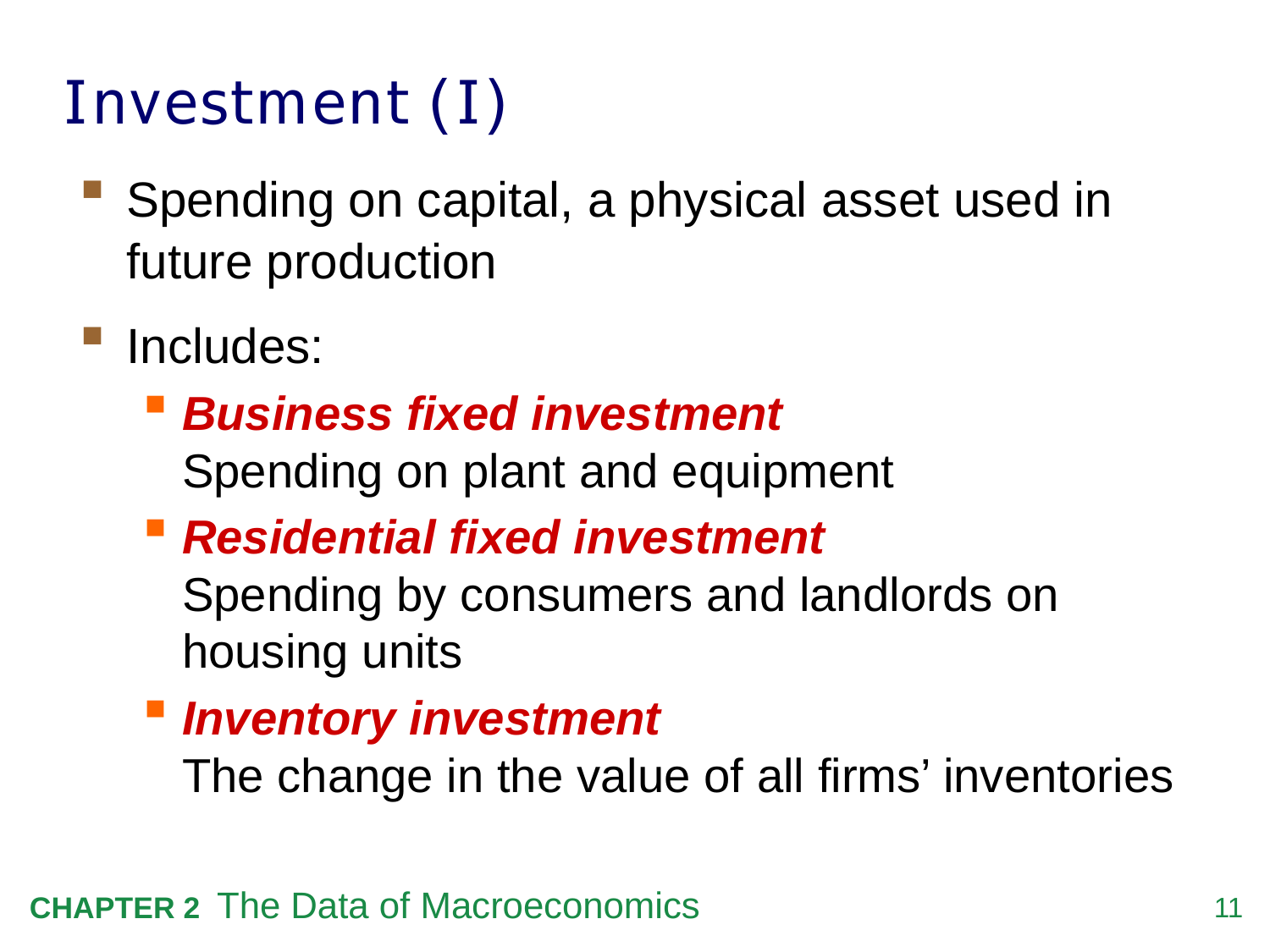

# Investment (I)
Spending on capital, a physical asset used in future production
Includes:
Business fixed investment
Spending on plant and equipment
Residential fixed investment
Spending by consumers and landlords on housing units
Inventory investment
The change in the value of all firms’ inventories